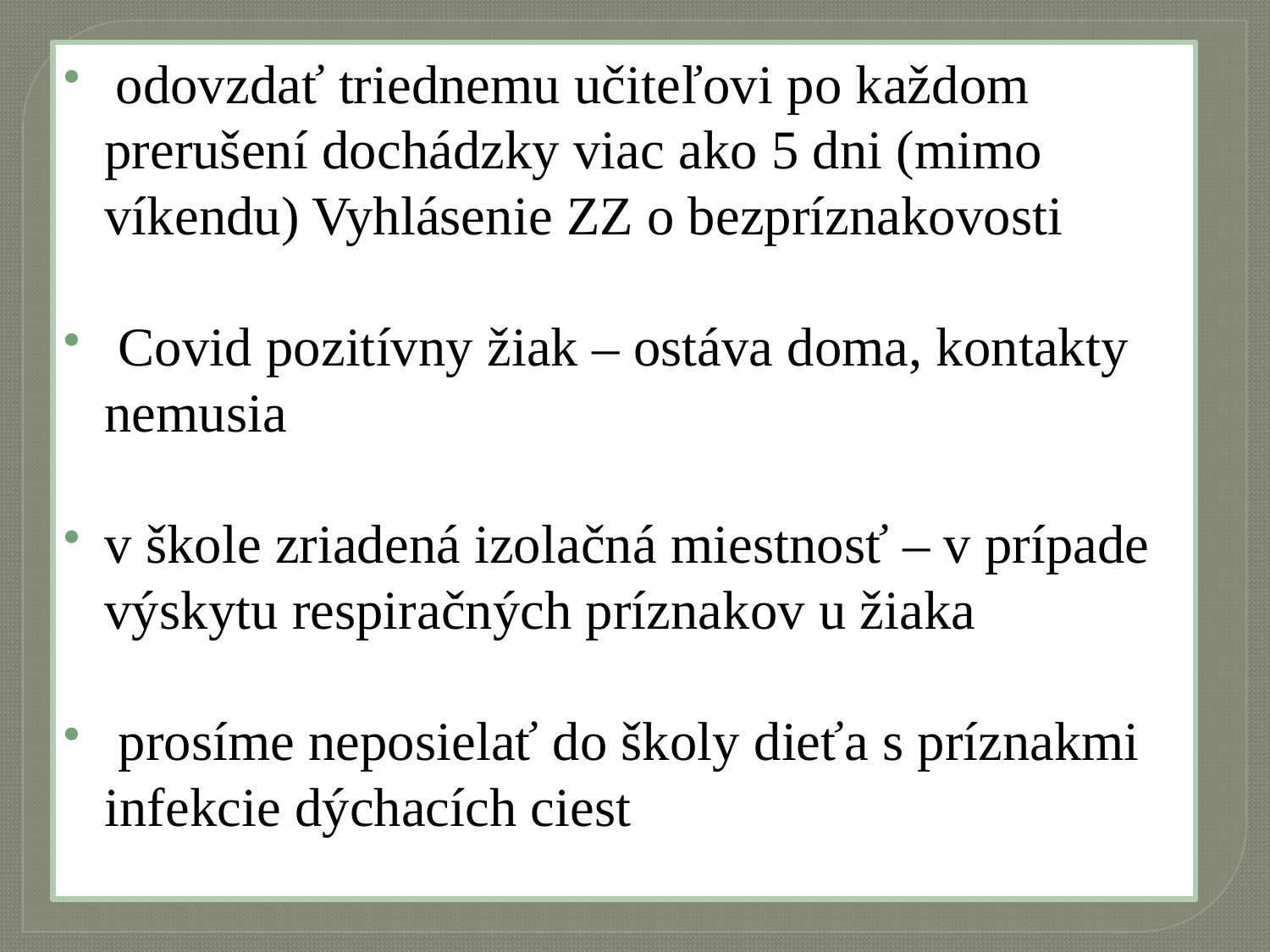

#
 odovzdať triednemu učiteľovi po každom prerušení dochádzky viac ako 5 dni (mimo víkendu) Vyhlásenie ZZ o bezpríznakovosti

 Covid pozitívny žiak – ostáva doma, kontakty nemusia

v škole zriadená izolačná miestnosť – v prípade výskytu respiračných príznakov u žiaka

 prosíme neposielať do školy dieťa s príznakmi infekcie dýchacích ciest